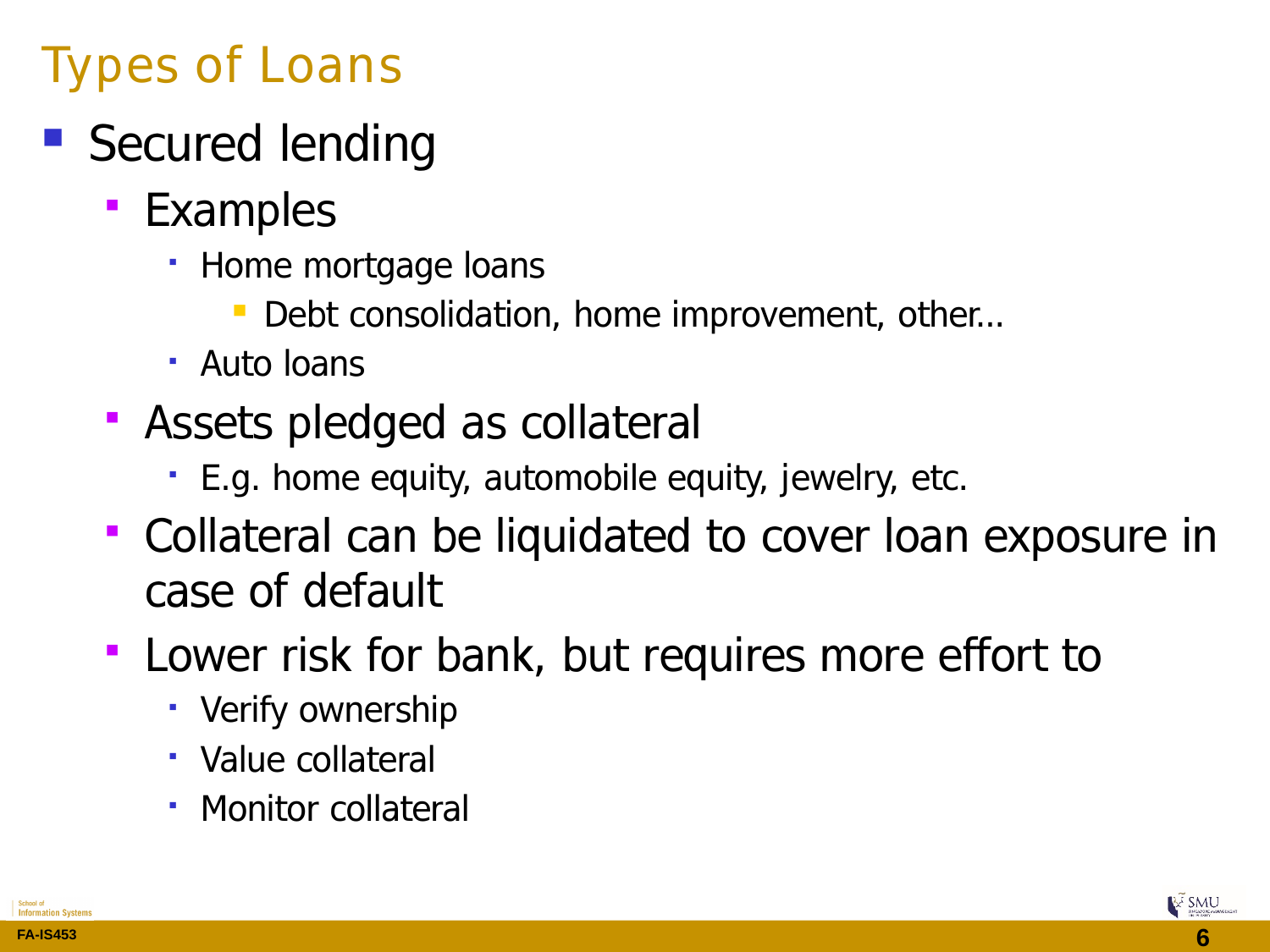

# Types of Loans
Secured lending
Examples
Home mortgage loans
Debt consolidation, home improvement, other…
Auto loans
Assets pledged as collateral
E.g. home equity, automobile equity, jewelry, etc.
Collateral can be liquidated to cover loan exposure in case of default
Lower risk for bank, but requires more effort to
Verify ownership
Value collateral
Monitor collateral
6